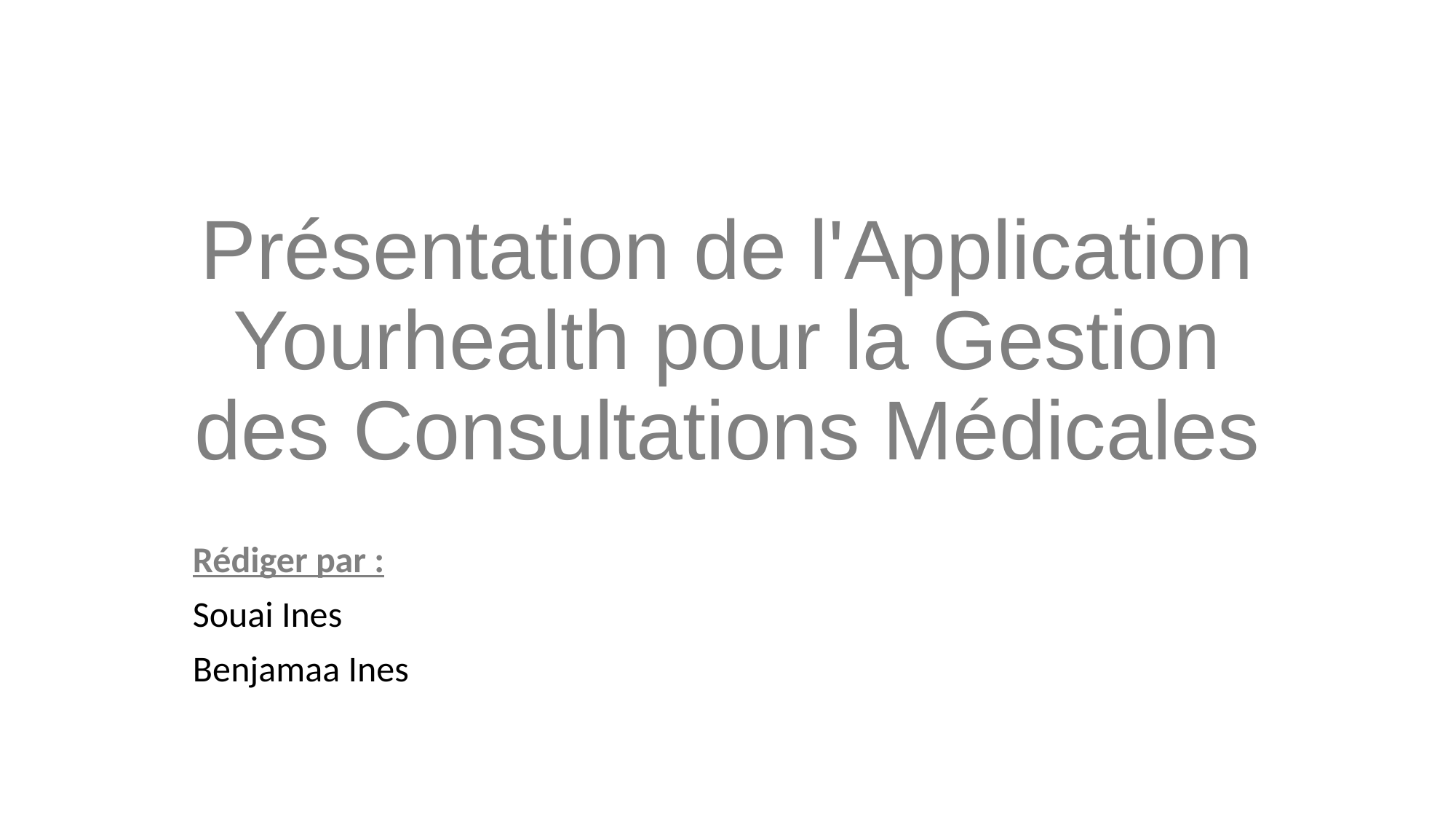

# Présentation de l'Application Yourhealth pour la Gestion des Consultations Médicales
Rédiger par :
Souai Ines
Benjamaa Ines